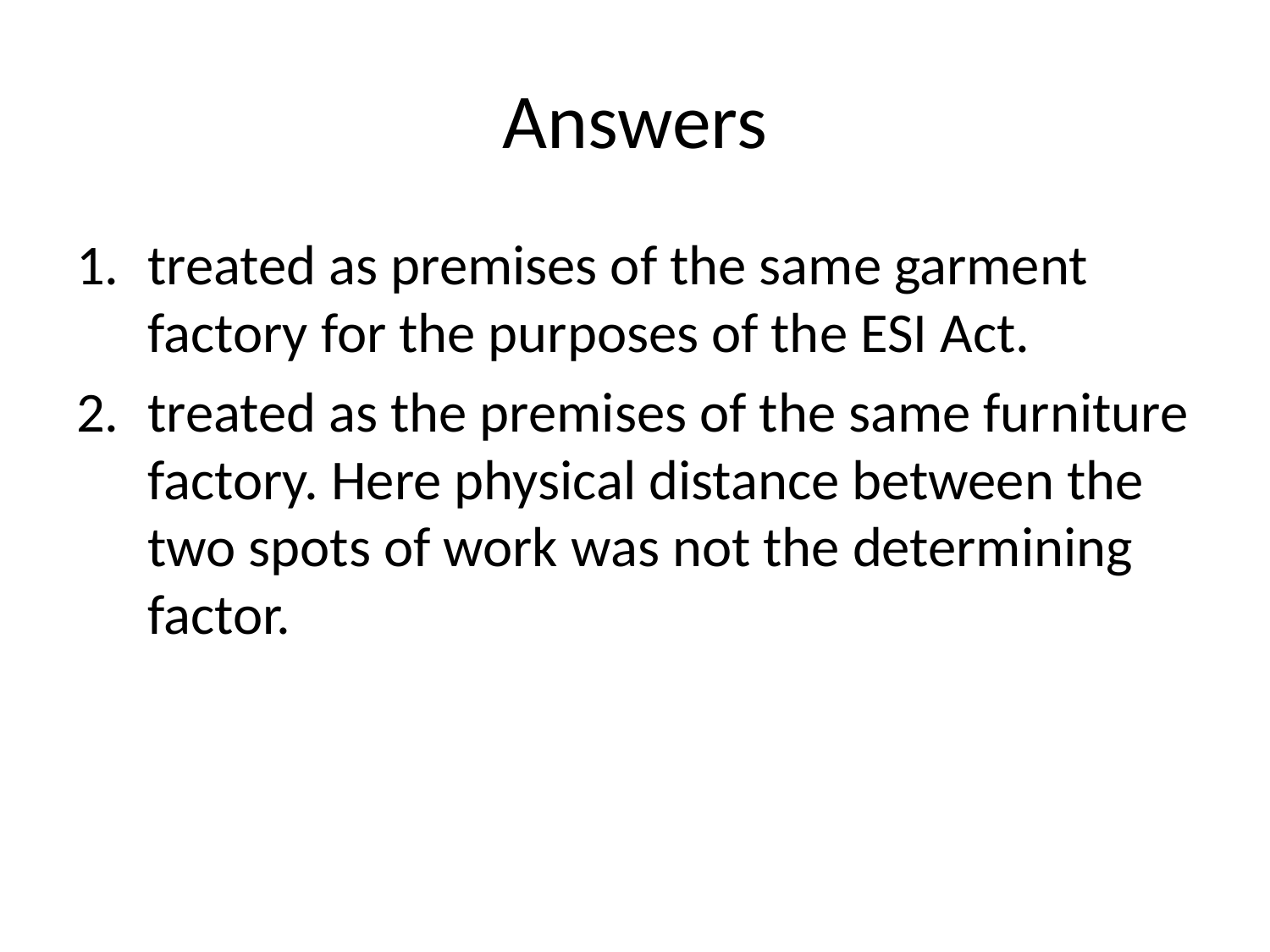

# Answers
treated as premises of the same garment factory for the purposes of the ESI Act.
treated as the premises of the same furniture factory. Here physical distance between the two spots of work was not the determining factor.